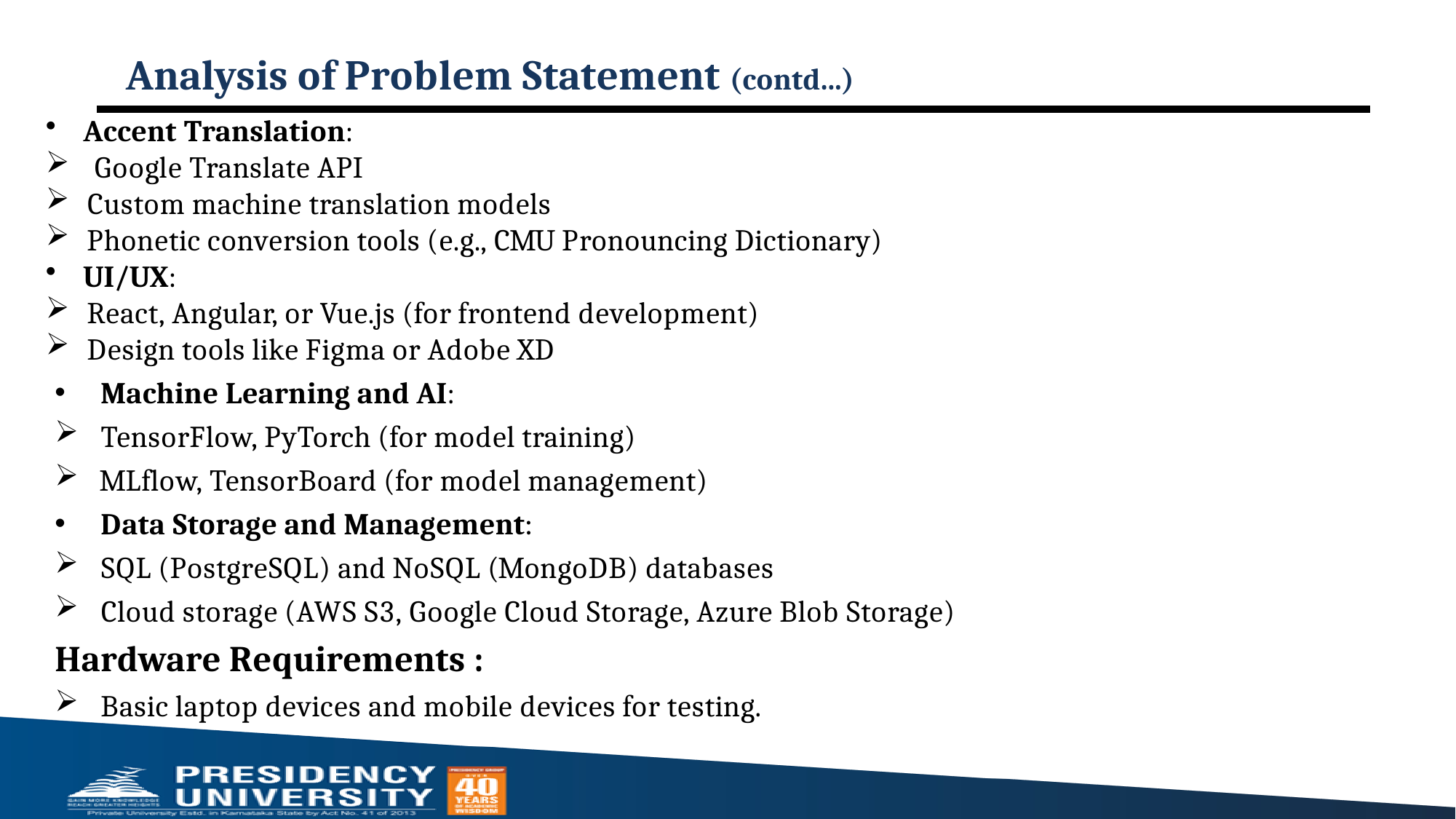

# Analysis of Problem Statement (contd...)
    Accent Translation:
 Google Translate API
Custom machine translation models
Phonetic conversion tools (e.g., CMU Pronouncing Dictionary)
    UI/UX:
React, Angular, or Vue.js (for frontend development)
Design tools like Figma or Adobe XD
Machine Learning and AI:
TensorFlow, PyTorch (for model training)
MLflow, TensorBoard (for model management)
Data Storage and Management:
SQL (PostgreSQL) and NoSQL (MongoDB) databases
Cloud storage (AWS S3, Google Cloud Storage, Azure Blob Storage)
Hardware Requirements :
Basic laptop devices and mobile devices for testing.